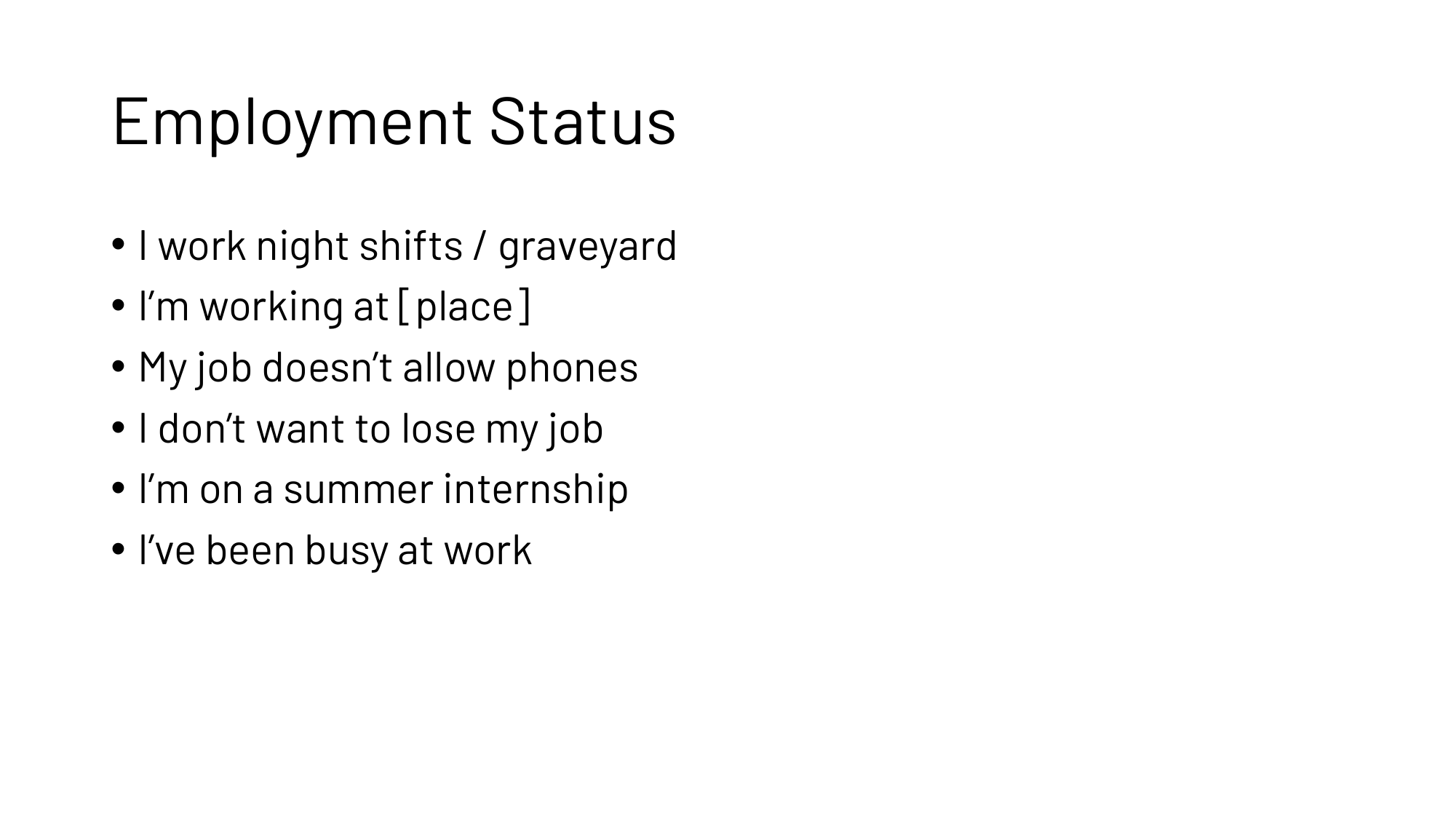

# Employment Status
I work night shifts / graveyard
I’m working at [place]
My job doesn’t allow phones
I don’t want to lose my job
I’m on a summer internship
I’ve been busy at work